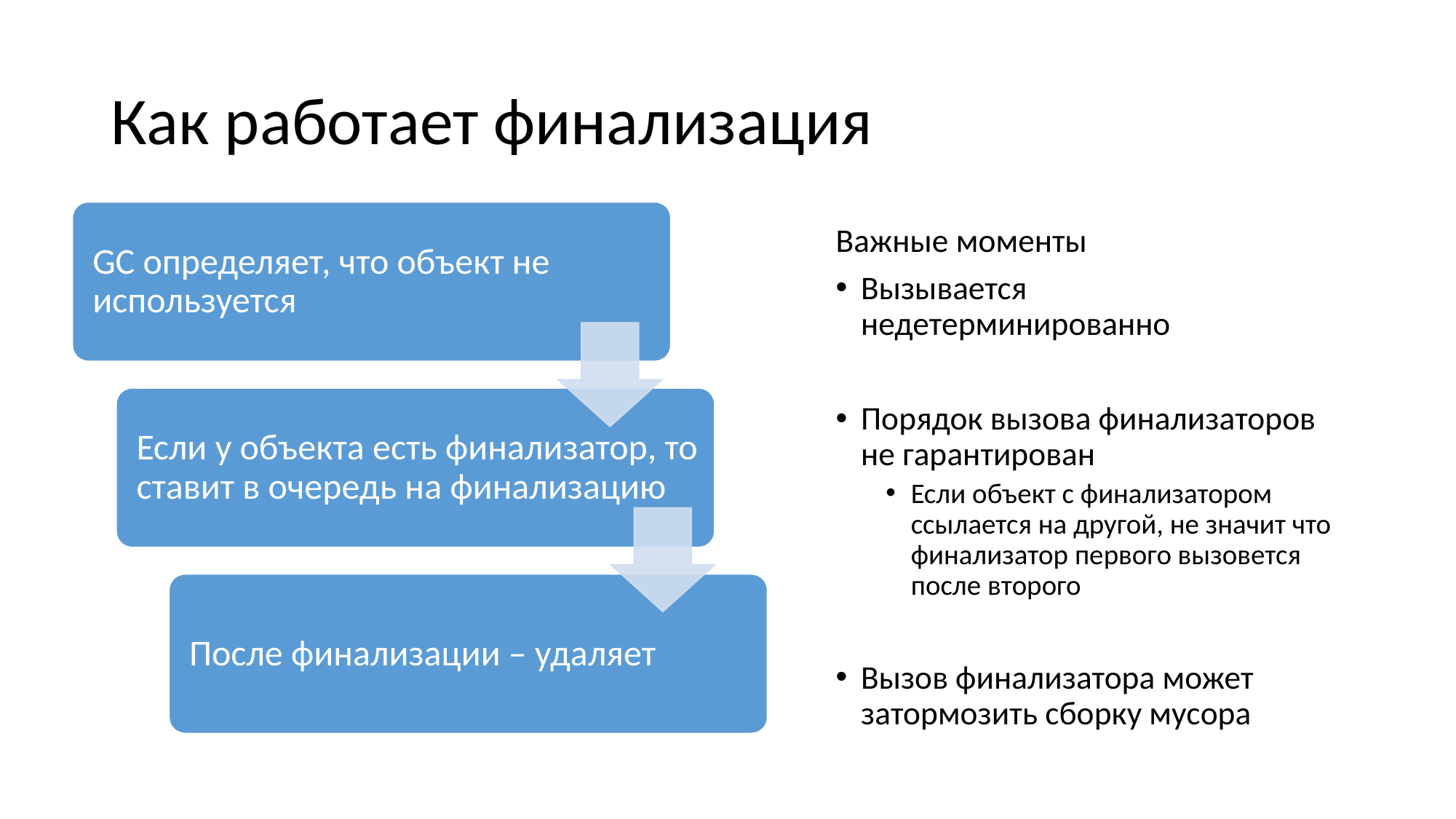

# Как работает финализация
GC определяет, что объект не используется
Если у объекта есть финализатор, то ставит в очередь на финализацию
После финализации – удаляет

Важные моменты
Вызывается недетерминированно

Порядок вызова финализаторов не гарантирован
Если объект с финализатором ссылается на другой, не значит что финализатор первого вызовется после второго

Вызов финализатора может затормозить сборку мусора